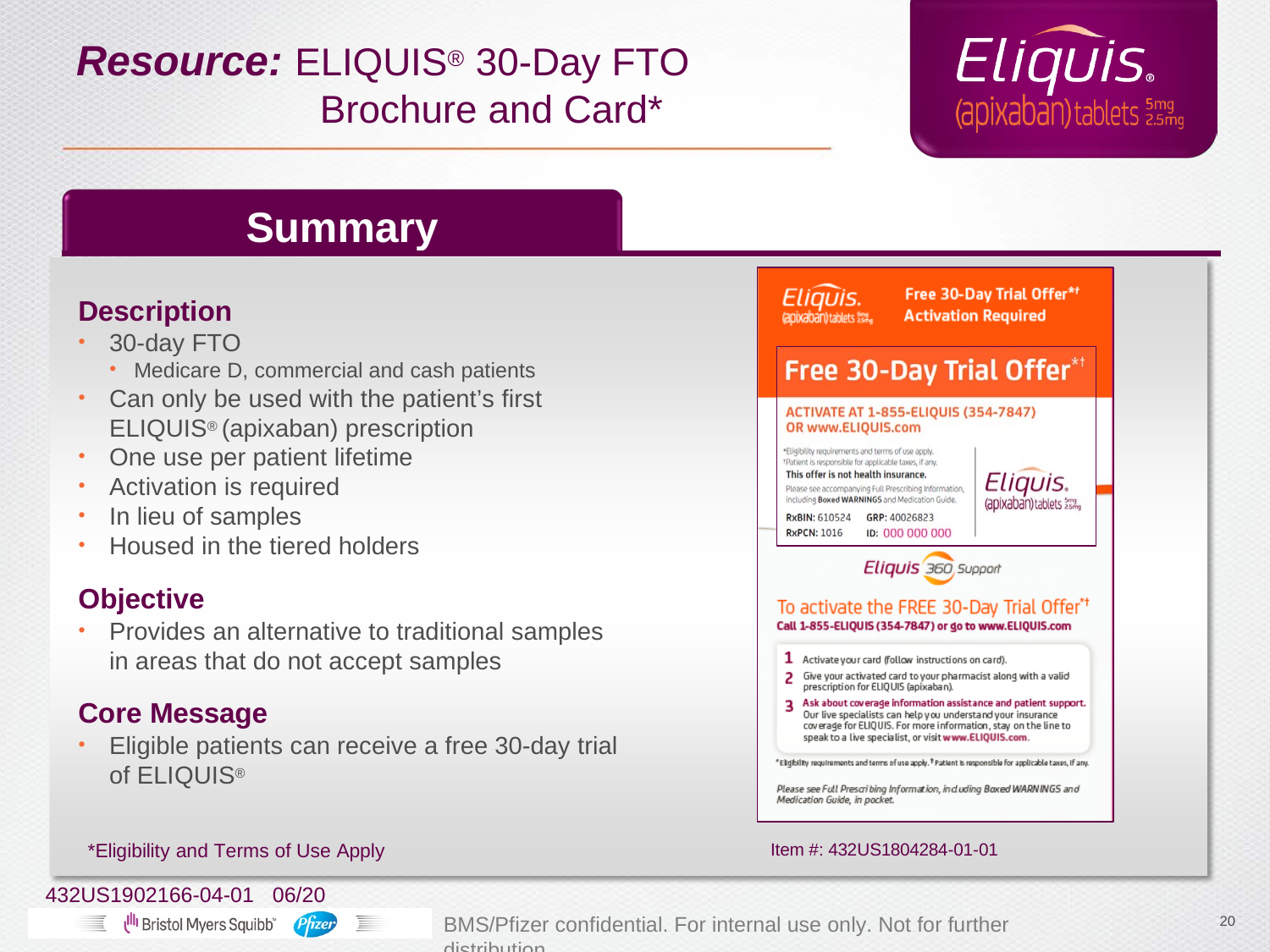

Resource: ELIQUIS® 30-Day FTO   	           Brochure and Card*

Summary

Description
30-day FTO
Medicare D, commercial and cash patients
Can only be used with the patient’s first ELIQUIS® (apixaban) prescription
One use per patient lifetime
Activation is required
In lieu of samples
Housed in the tiered holders
Objective
Provides an alternative to traditional samples in areas that do not accept samples
Core Message
Eligible patients can receive a free 30-day trial of ELIQUIS®

*Eligibility and Terms of Use Apply
Item #: 432US1804284-01-01
432US1902166-04-01   06/20

BMS/Pfizer confidential. For internal use only. Not for further distribution.
20